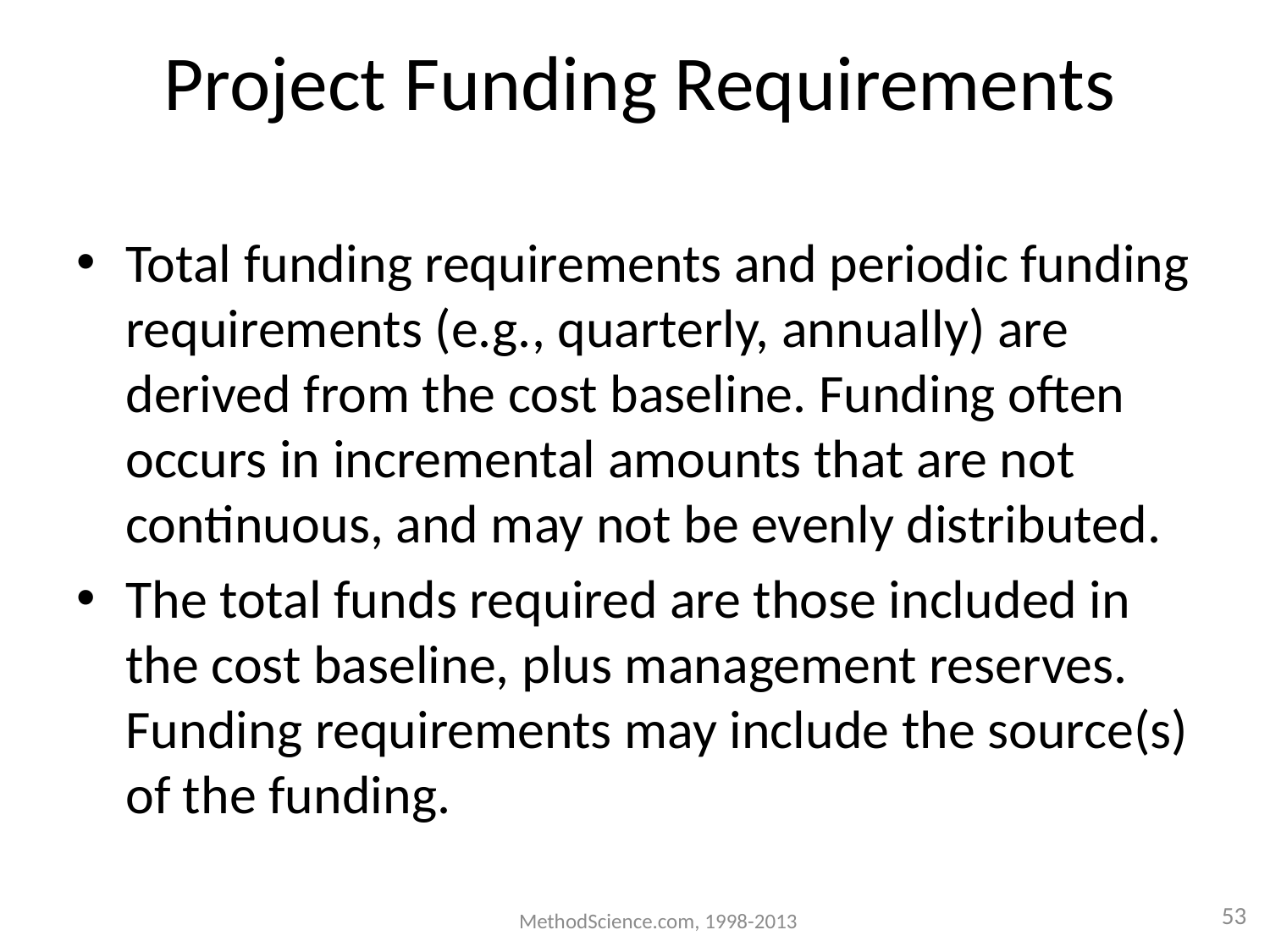

Total funding requirements and periodic funding requirements (e.g., quarterly, annually) are derived from the cost baseline. Funding often occurs in incremental amounts that are not continuous, and may not be evenly distributed.
The total funds required are those included in the cost baseline, plus management reserves. Funding requirements may include the source(s) of the funding.
# Project Funding Requirements

MethodScience.com, 1998-2013
53